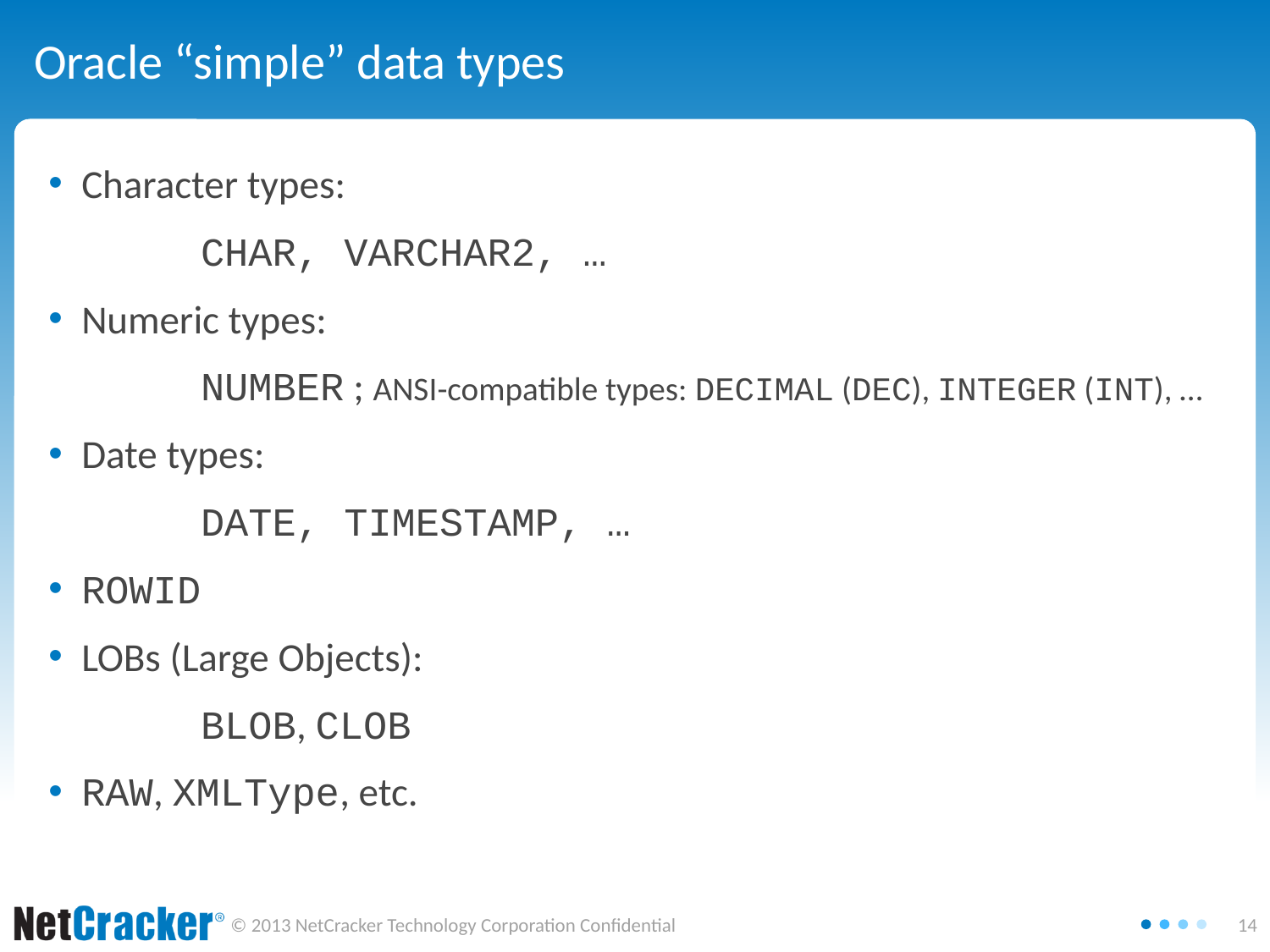

# Oracle “simple” data types
Character types:
		CHAR, VARCHAR2, …
Numeric types:
		NUMBER ; ANSI-compatible types: DECIMAL (DEC), INTEGER (INT), …
Date types:
		DATE, TIMESTAMP, …
ROWID
LOBs (Large Objects):
		BLOB, CLOB
RAW, XMLType, etc.